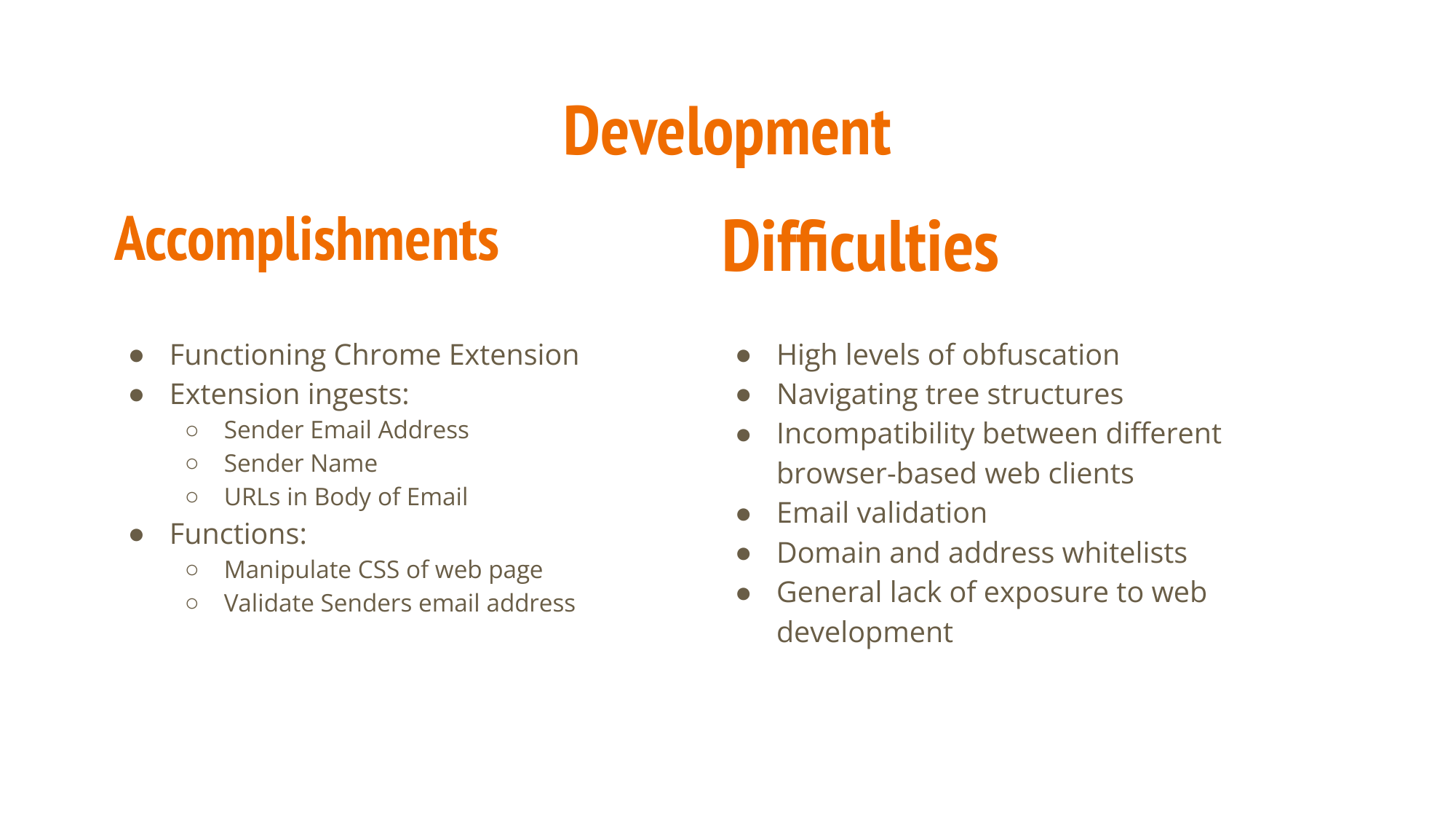

# Development
Accomplishments
Difficulties
Functioning Chrome Extension
Extension ingests:
Sender Email Address
Sender Name
URLs in Body of Email
Functions:
Manipulate CSS of web page
Validate Senders email address
High levels of obfuscation
Navigating tree structures
Incompatibility between different browser-based web clients
Email validation
Domain and address whitelists
General lack of exposure to web development